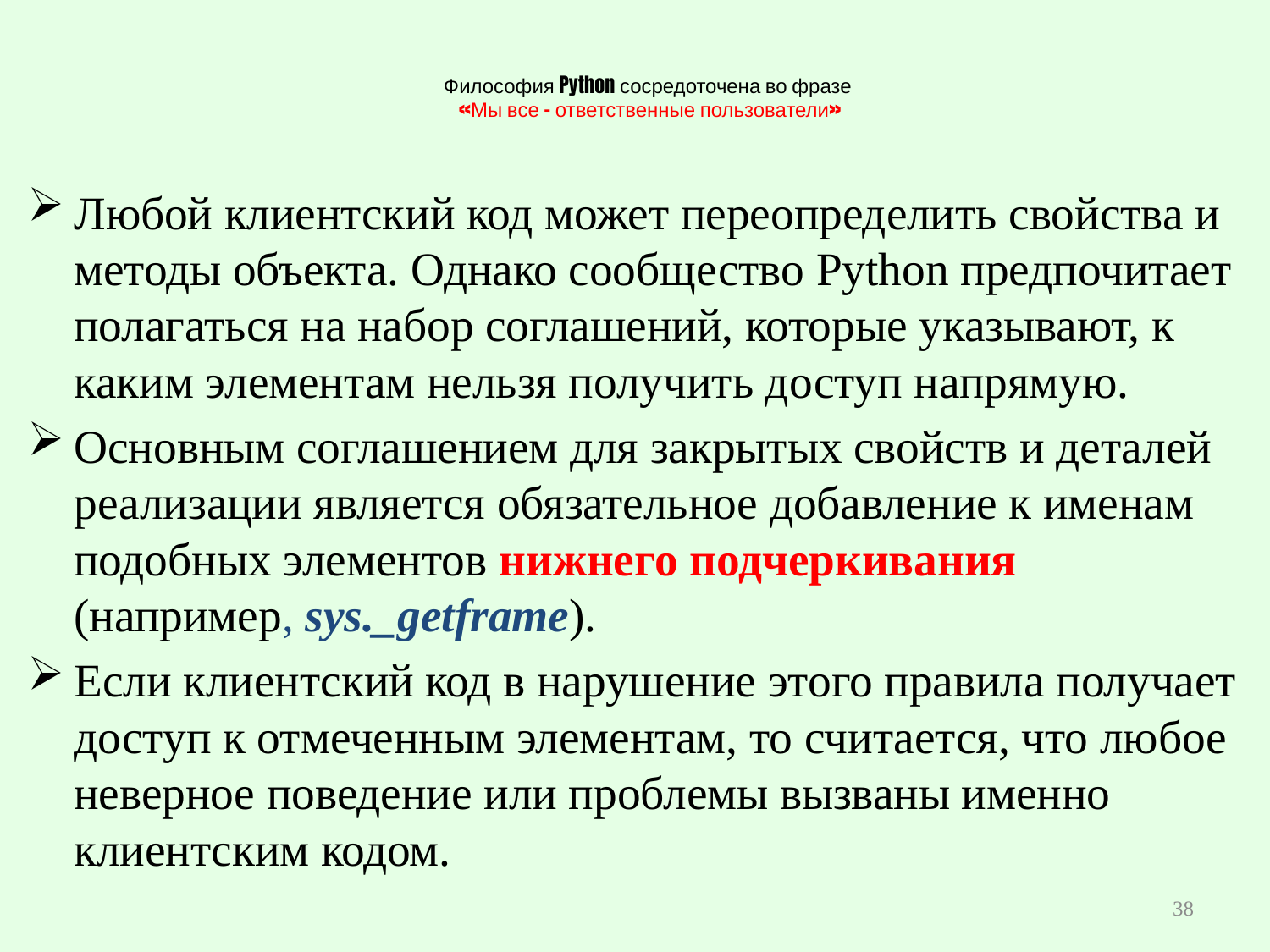

# Философия Python сосредоточена во фразе «Мы все – ответственные пользователи»
Любой клиентский код может переопределить свойства и методы объекта. Однако сообщество Python предпочитает полагаться на набор соглашений, которые указывают, к каким элементам нельзя получить доступ напрямую.
Основным соглашением для закрытых свойств и деталей реализации является обязательное добавление к именам подобных элементов нижнего подчеркивания (например, sys._getframe).
Если клиентский код в нарушение этого правила получает доступ к отмеченным элементам, то считается, что любое неверное поведение или проблемы вызваны именно клиентским кодом.
38